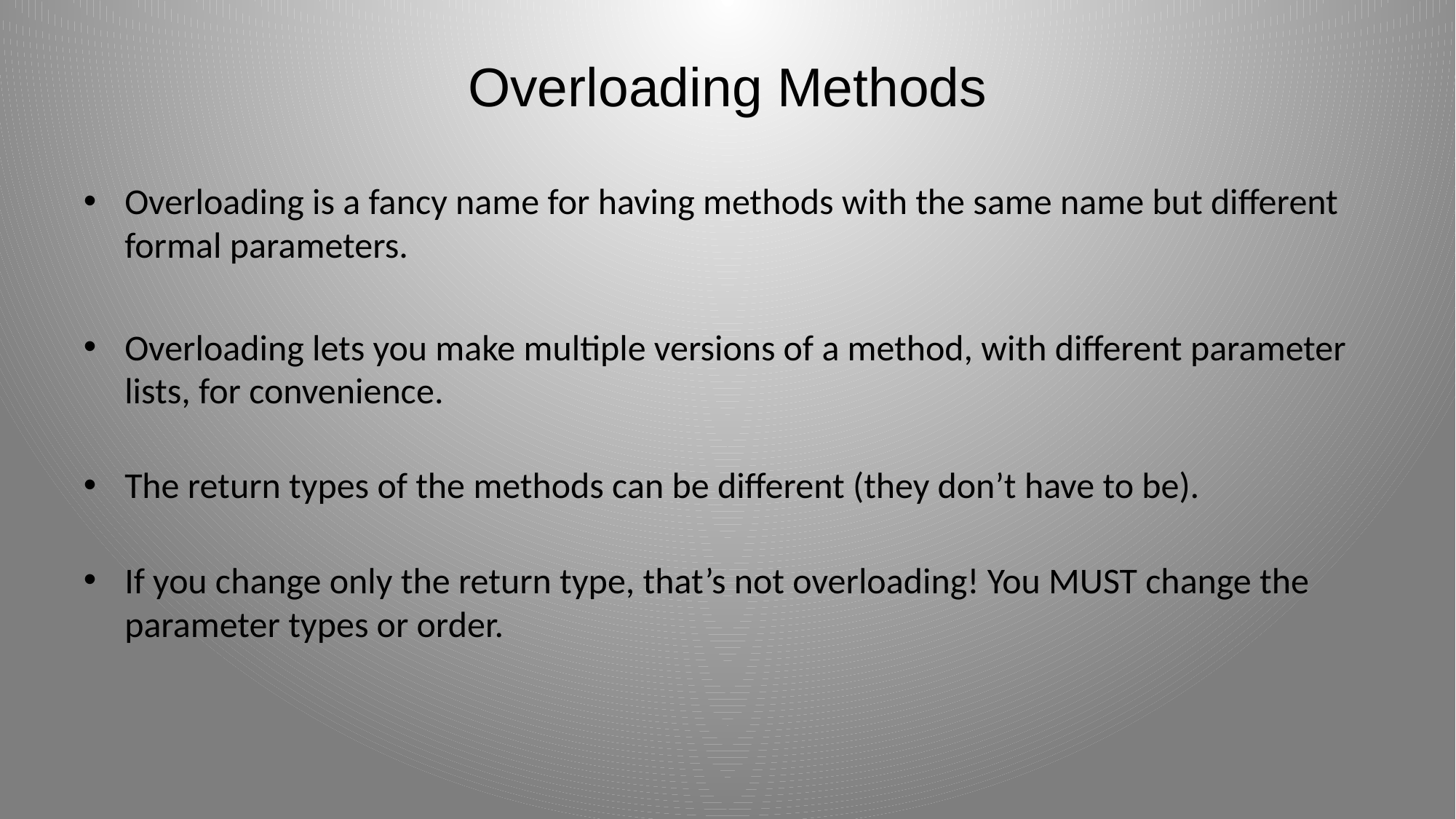

# Overloading Methods
Overloading is a fancy name for having methods with the same name but different formal parameters.

Overloading lets you make multiple versions of a method, with different parameter lists, for convenience.
The return types of the methods can be different (they don’t have to be).
If you change only the return type, that’s not overloading! You MUST change the parameter types or order.